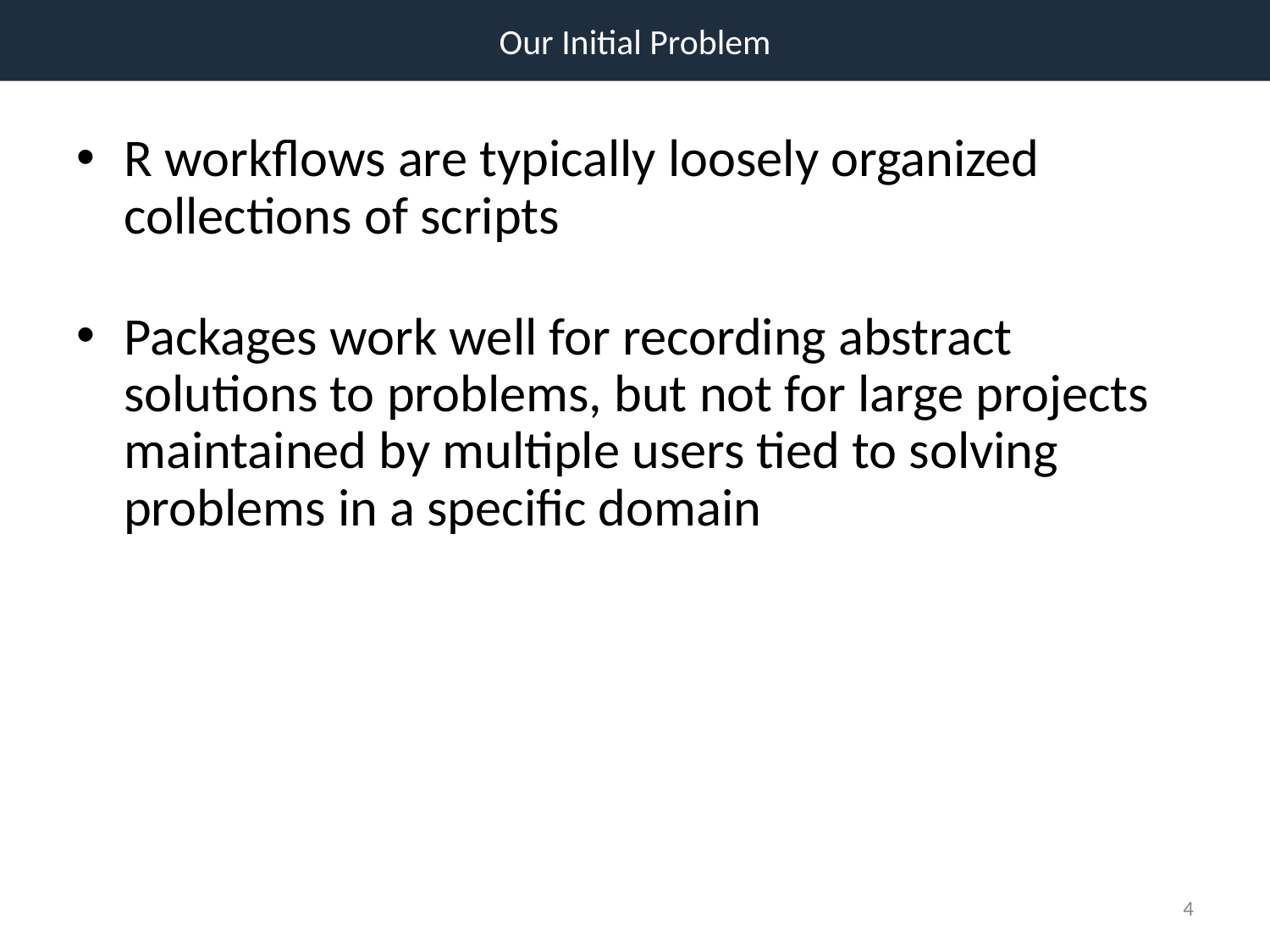

Our Initial Problem
R workflows are typically loosely organized collections of scripts
Packages work well for recording abstract solutions to problems, but not for large projects maintained by multiple users tied to solving problems in a specific domain

4